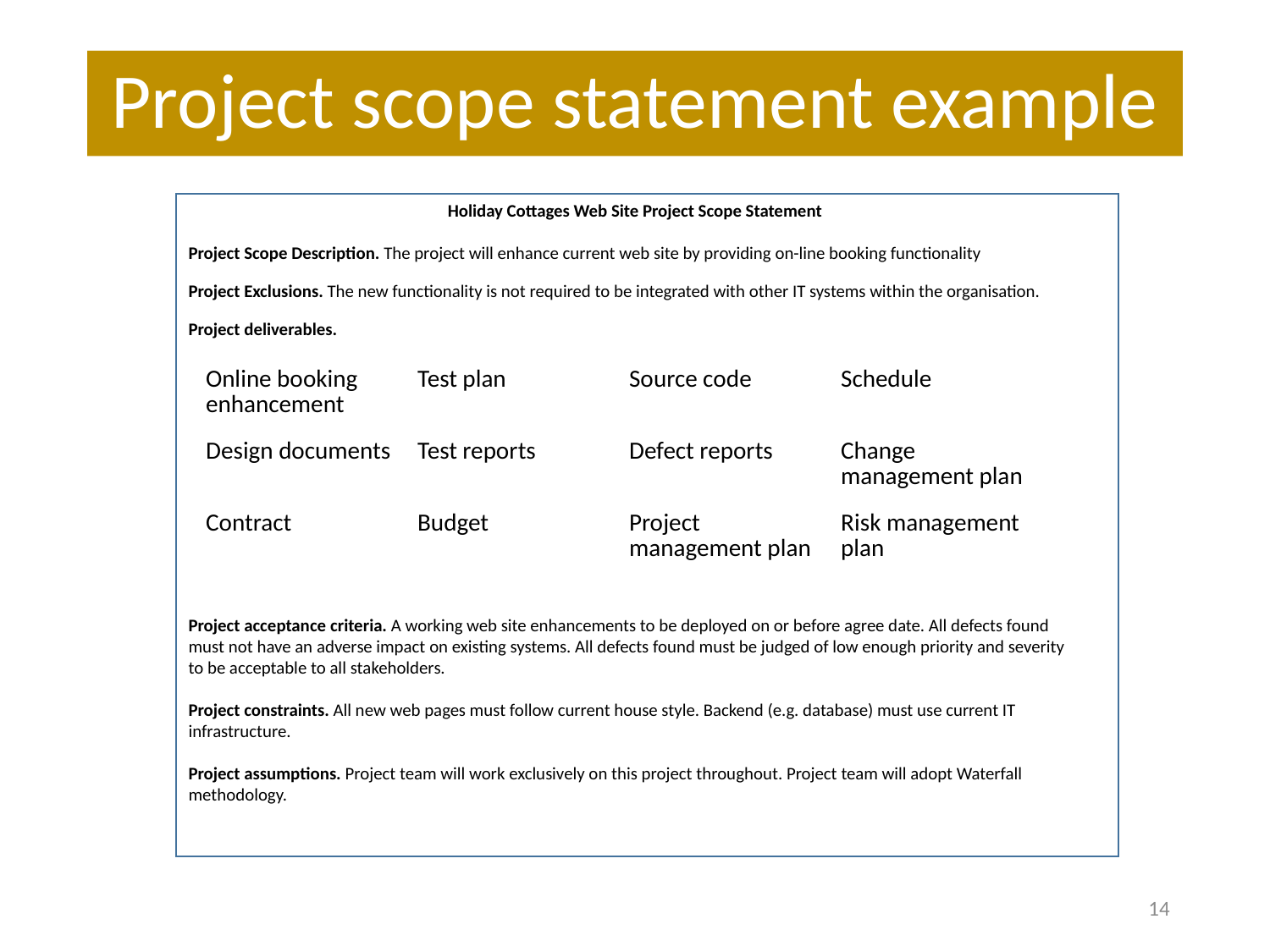

# Project scope statement example
Holiday Cottages Web Site Project Scope Statement

Project Scope Description. The project will enhance current web site by providing on-line booking functionality

Project Exclusions. The new functionality is not required to be integrated with other IT systems within the organisation.

Project deliverables.

Project acceptance criteria. A working web site enhancements to be deployed on or before agree date. All defects found must not have an adverse impact on existing systems. All defects found must be judged of low enough priority and severity to be acceptable to all stakeholders.

Project constraints. All new web pages must follow current house style. Backend (e.g. database) must use current IT infrastructure.

Project assumptions. Project team will work exclusively on this project throughout. Project team will adopt Waterfall methodology.

| Online booking enhancement | Test plan | Source code | Schedule |
| --- | --- | --- | --- |
| Design documents | Test reports | Defect reports | Change management plan |
| Contract | Budget | Project management plan | Risk management plan |
14